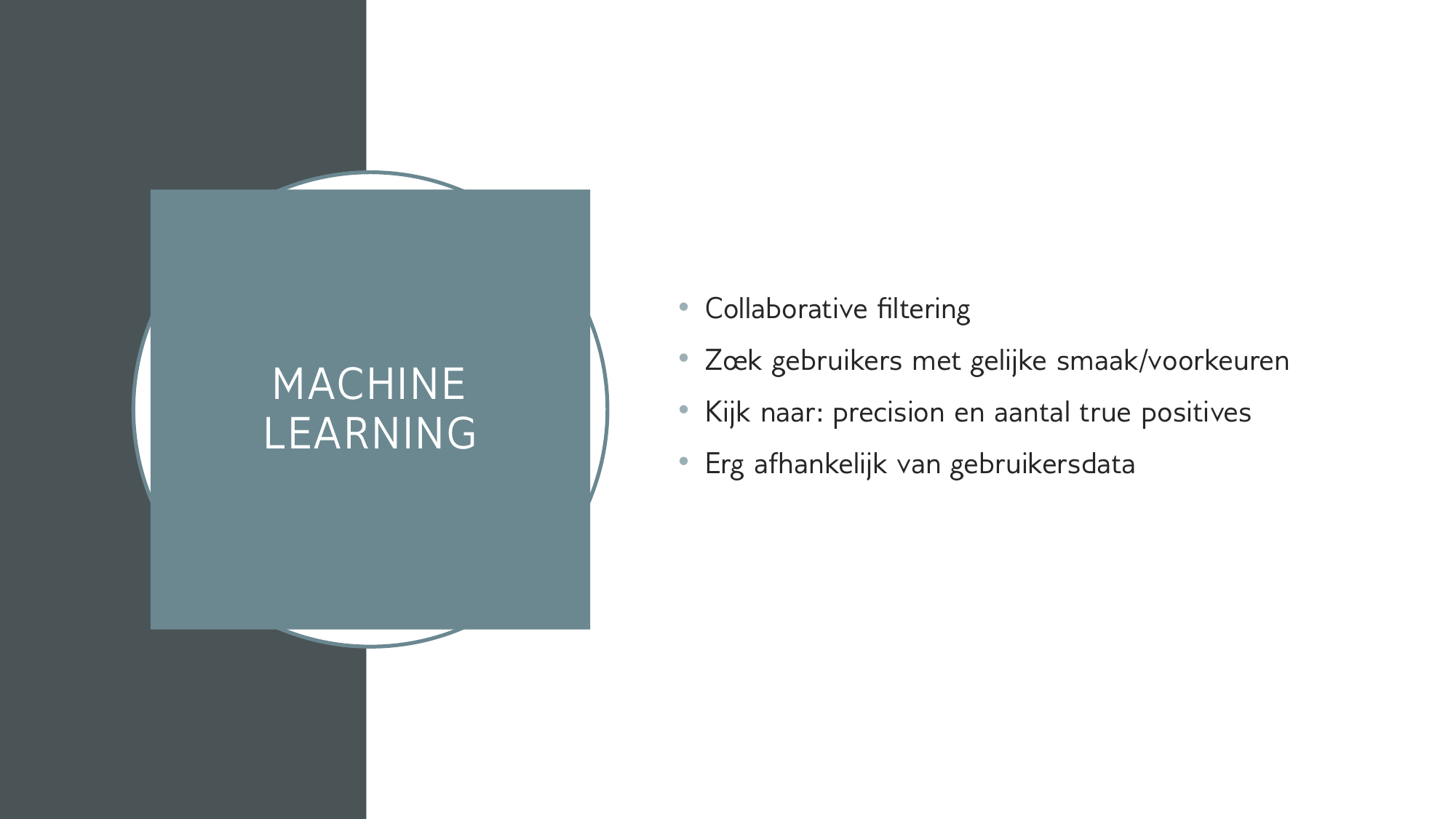

Collaborative filtering
Zoek gebruikers met gelijke smaak/voorkeuren
Kijk naar: precision en aantal true positives
Erg afhankelijk van gebruikersdata

# MACHINE LEARNING